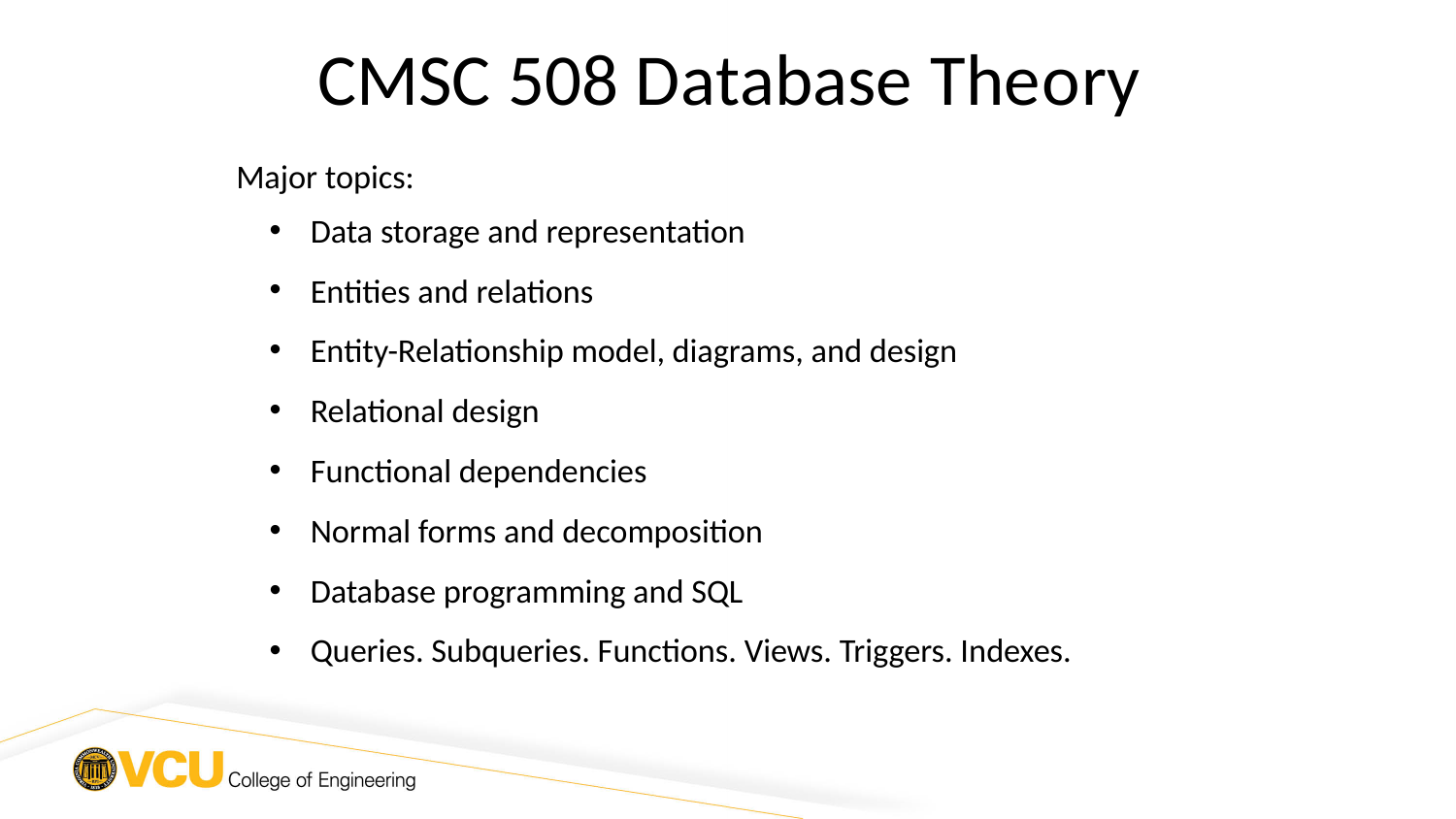

# CMSC 508 Database Theory
Major topics:
Data storage and representation
Entities and relations
Entity-Relationship model, diagrams, and design
Relational design
Functional dependencies
Normal forms and decomposition
Database programming and SQL
Queries. Subqueries. Functions. Views. Triggers. Indexes.